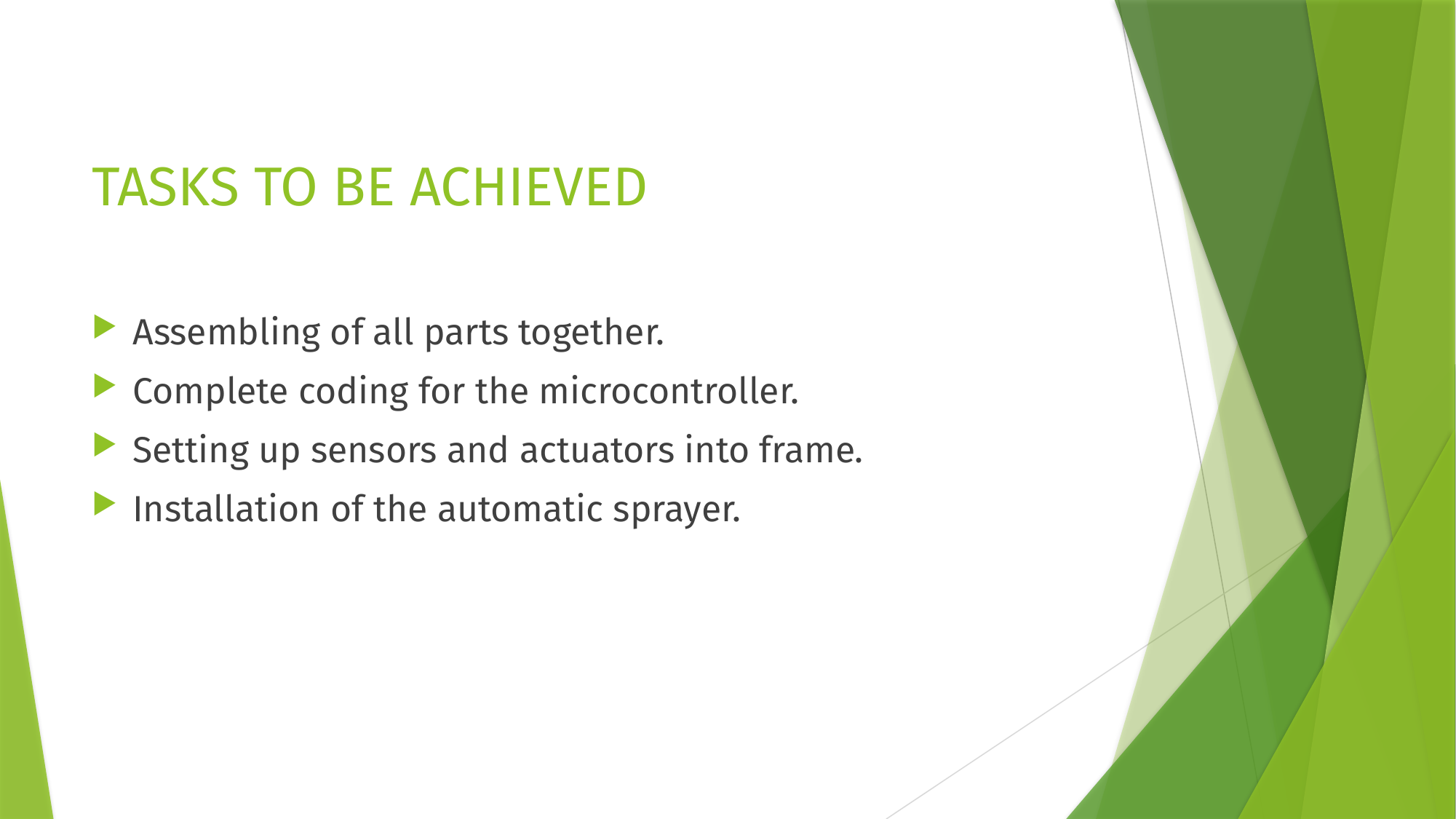

# TASKS TO BE ACHIEVED
Assembling of all parts together.
Complete coding for the microcontroller.
Setting up sensors and actuators into frame.
Installation of the automatic sprayer.